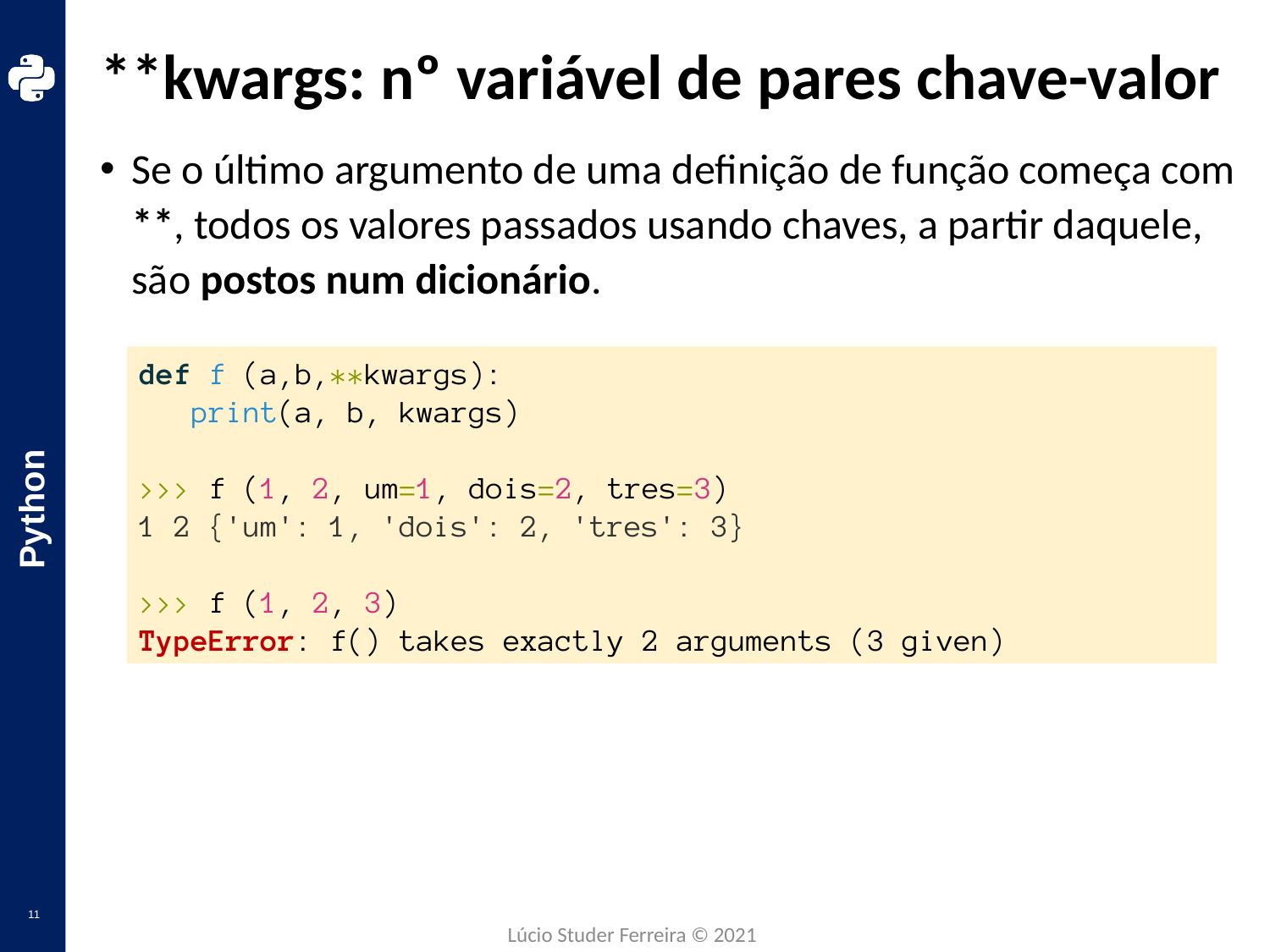

# **kwargs: nº variável de pares chave-valor
Se o último argumento de uma definição de função começa com **, todos os valores passados usando chaves, a partir daquele, são postos num dicionário.
def f (a,b,**kwargs):
   print(a, b, kwargs)
>>> f (1, 2, um=1, dois=2, tres=3)
1 2 {'um': 1, 'dois': 2, 'tres': 3}
>>> f (1, 2, 3)
TypeError: f() takes exactly 2 arguments (3 given)